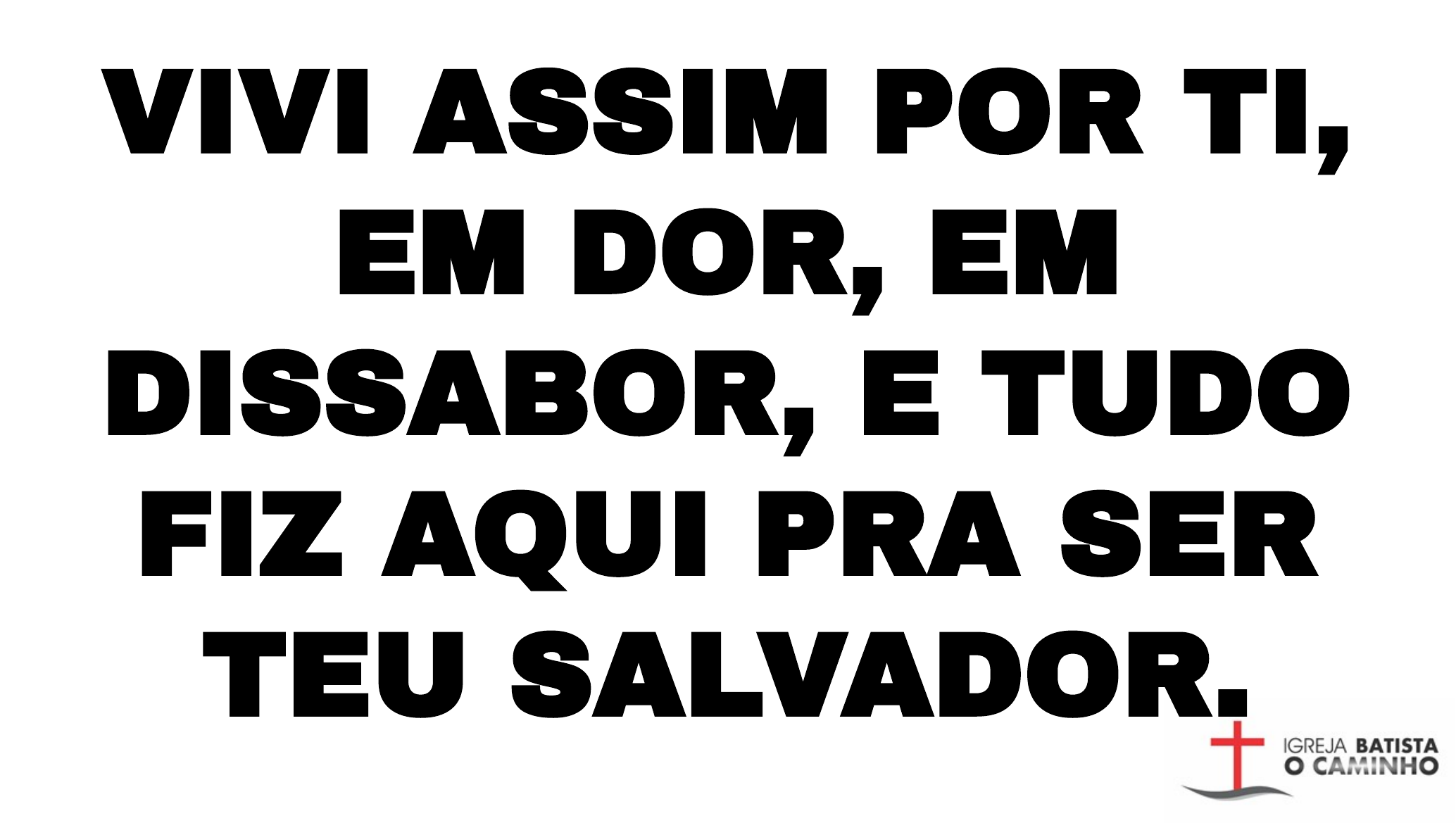

VIVI ASSIM POR TI,
EM DOR, EM DISSABOR, E TUDO FIZ AQUI PRA SER TEU SALVADOR.